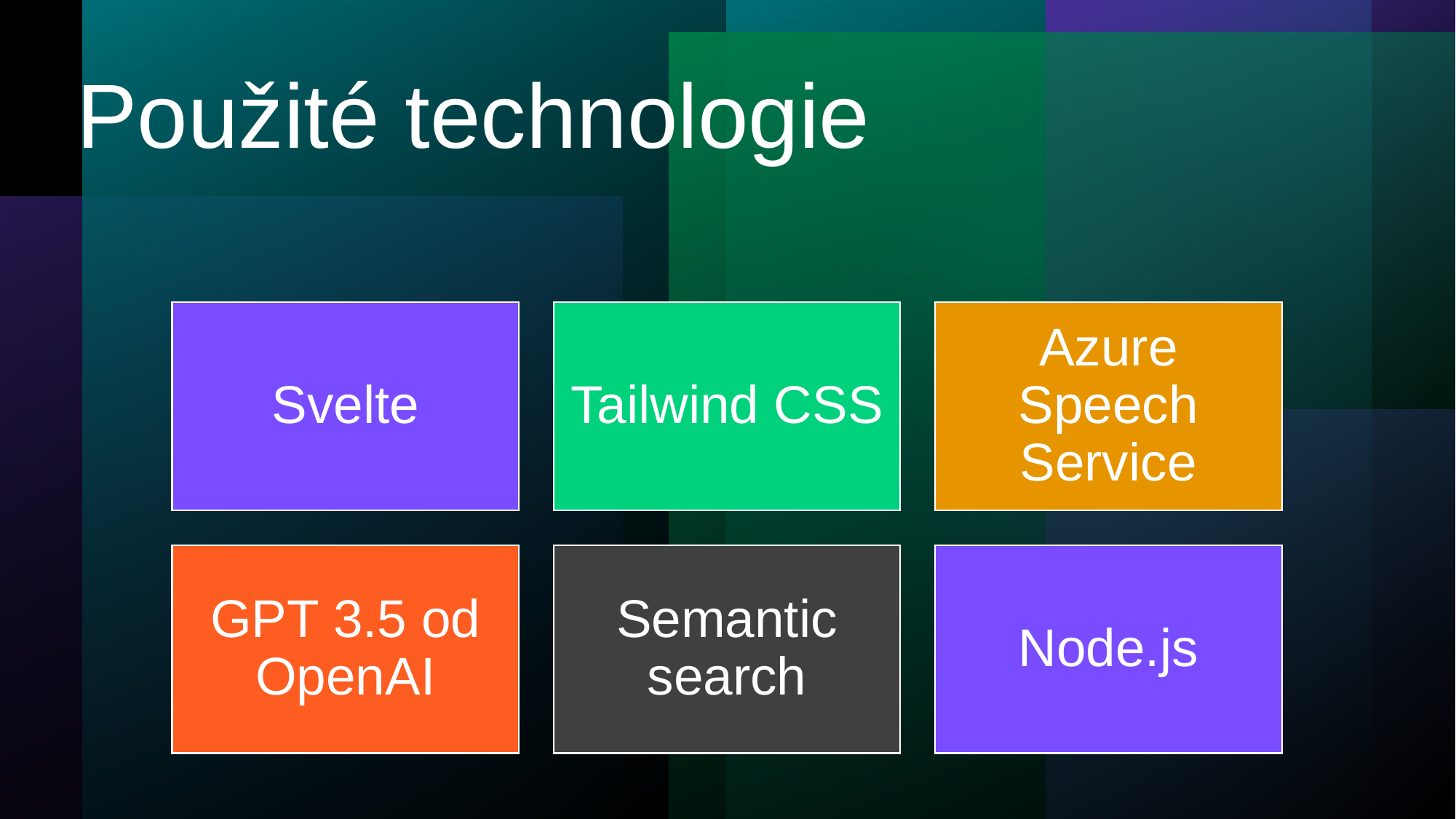

# Použité technologie
Svelte
Tailwind CSS
Azure Speech Service
GPT 3.5 od OpenAI
Semantic search
Node.js